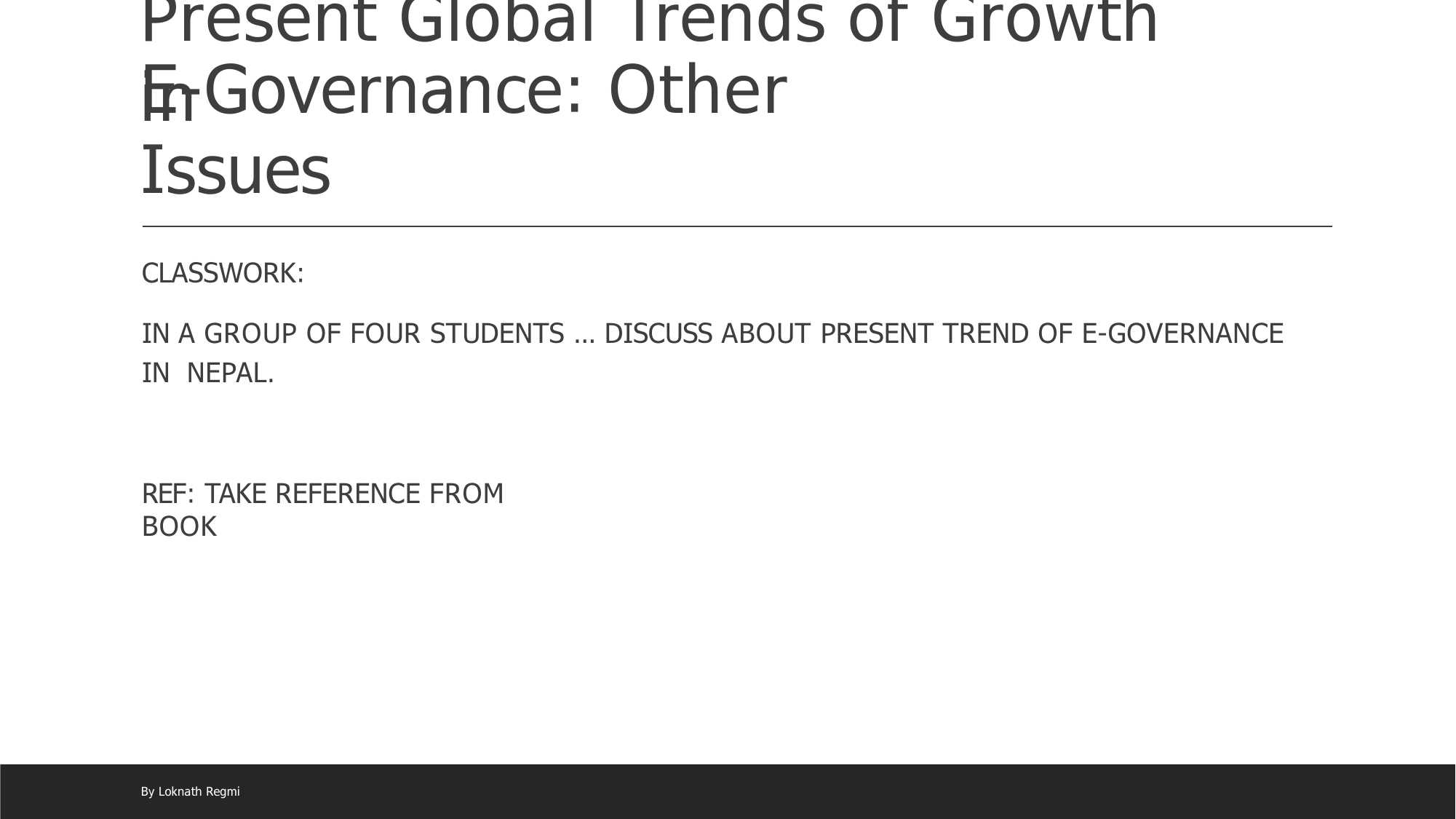

# Present Global Trends of Growth in
E-Governance: Other Issues
CLASSWORK:
IN A GROUP OF FOUR STUDENTS … DISCUSS ABOUT PRESENT TREND OF E-GOVERNANCE IN  NEPAL.
REF: TAKE REFERENCE FROM BOOK
By Loknath Regmi